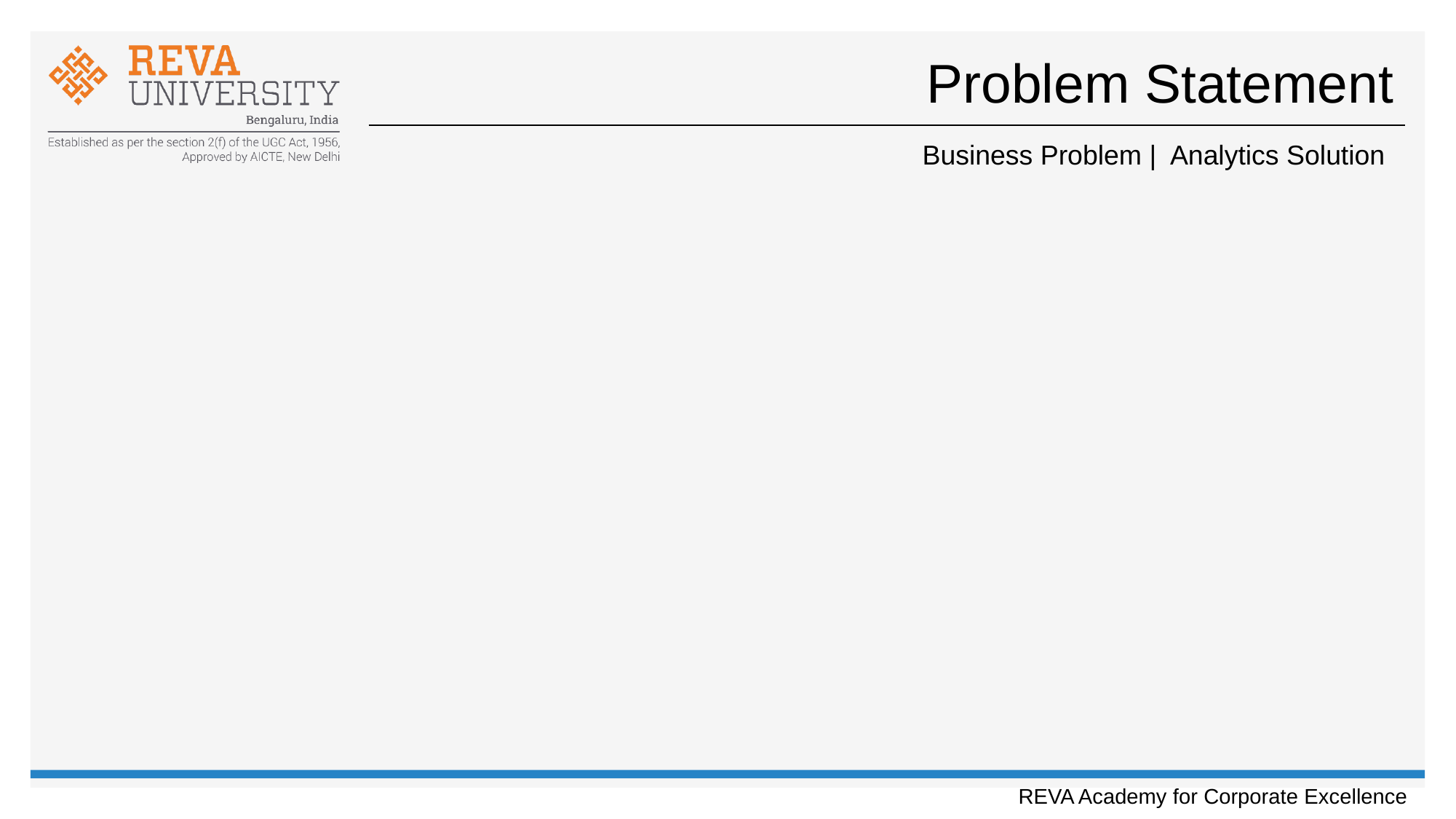

# Problem Statement
Business Problem |  Analytics Solution